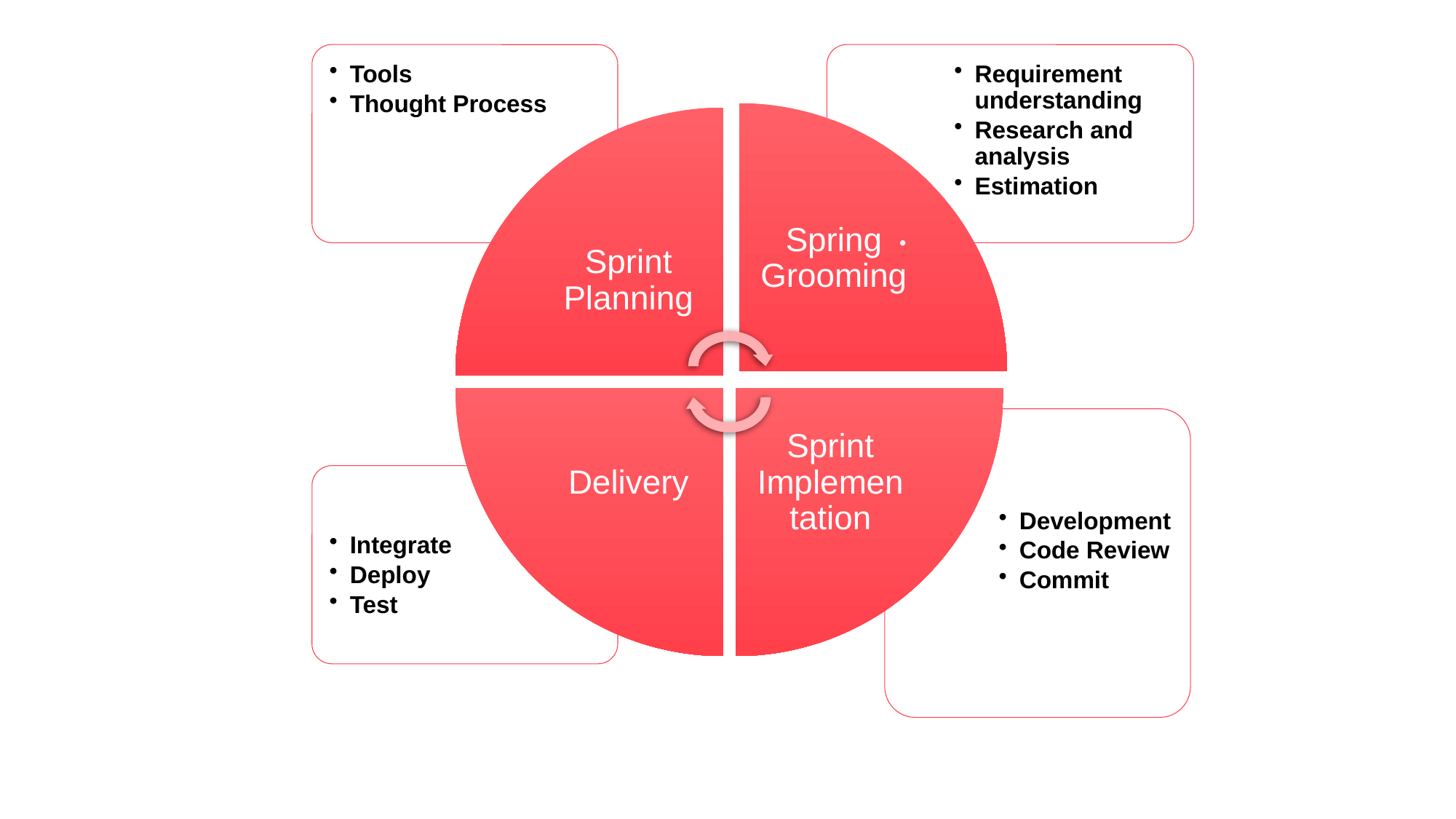

Development
Code Review
Commit
Integrate
Deploy
Test
Requirement understanding
Research and analysis
Estimation
Tools
Thought Process
Sprint Planning
Spring Grooming
Sprint Implementation
Delivery